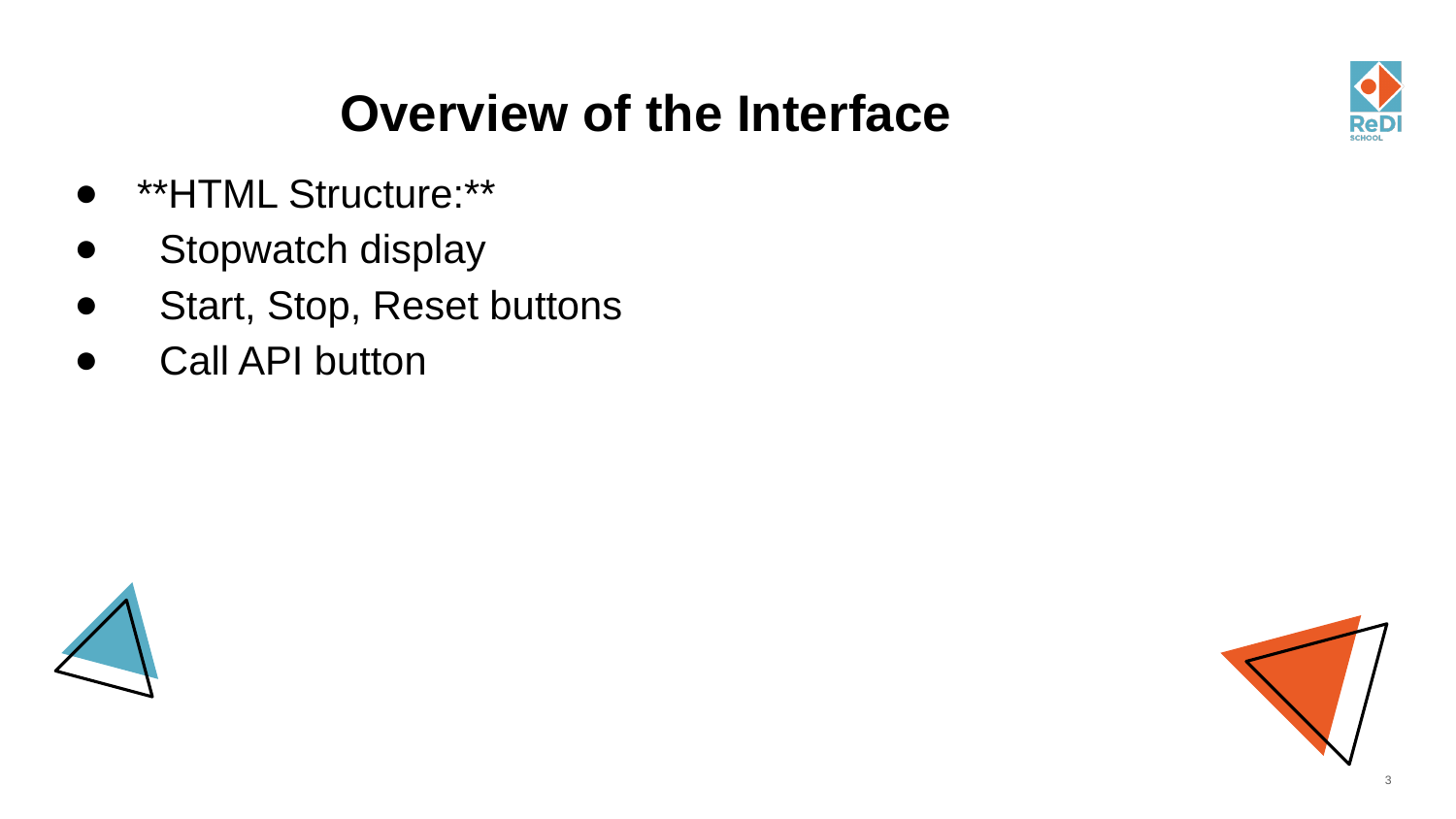

# Overview of the Interface

**HTML Structure:**
  Stopwatch display
  Start, Stop, Reset buttons
  Call API button

3